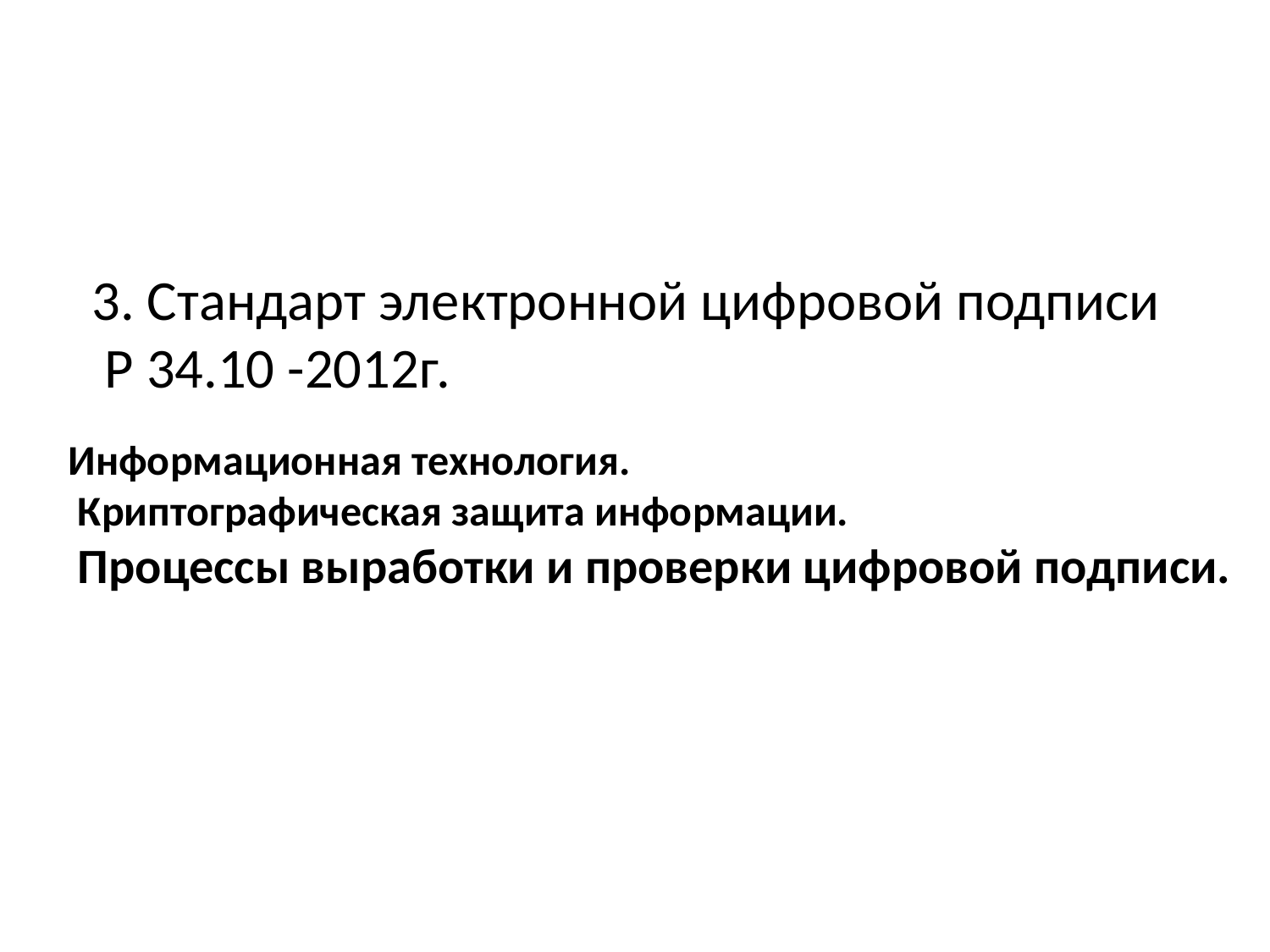

3. Стандарт электронной цифровой подписи
 Р 34.10 -2012г.

Информационная технология.
 Криптографическая защита информации.
 Процессы выработки и проверки цифровой подписи.